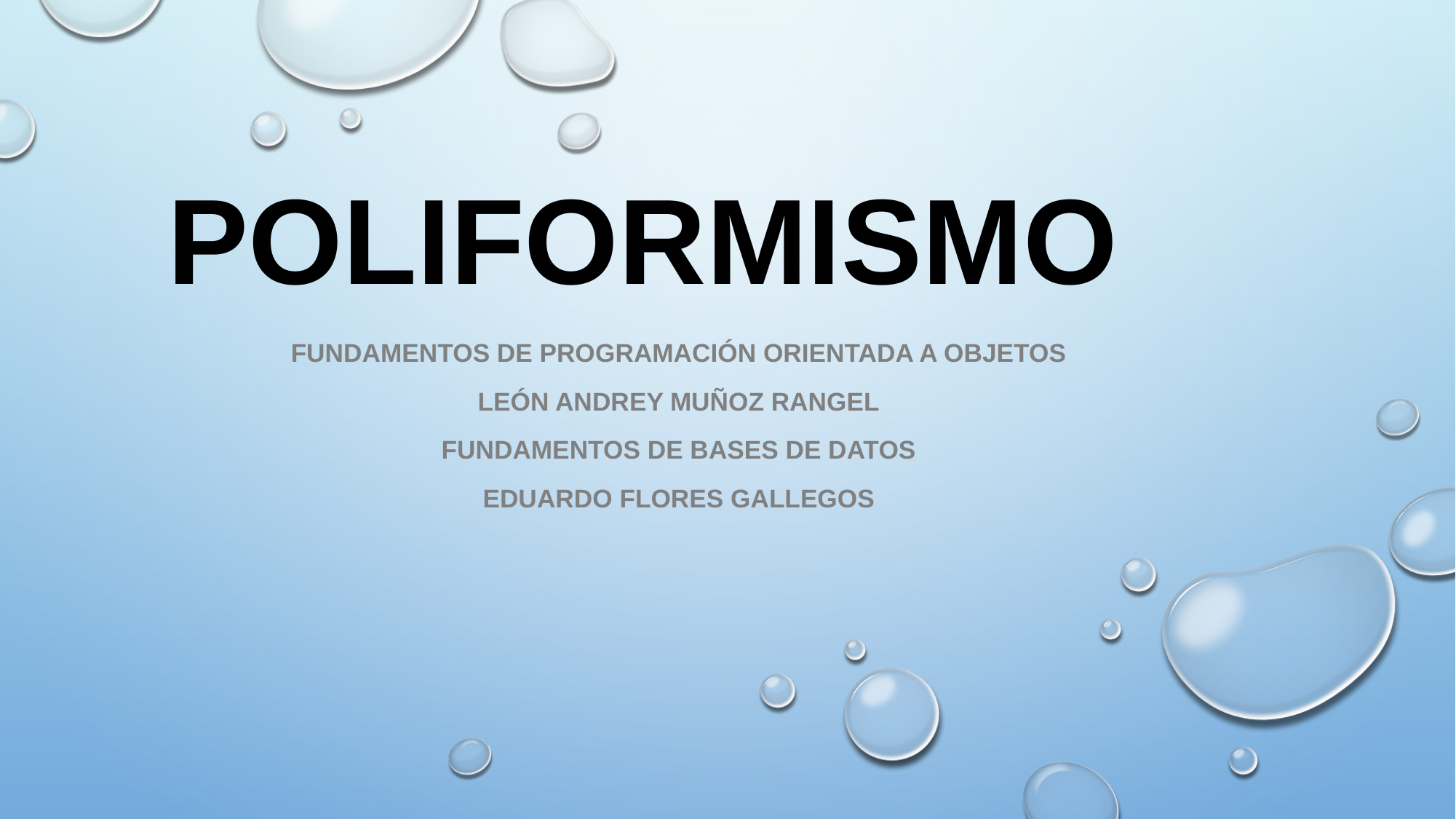

# PoliFoRMISMO
Fundamentos de Programación Orientada a Objetos
León andrey muñoz Rangel
Fundamentos de bases de datos
Eduardo flores gallegos